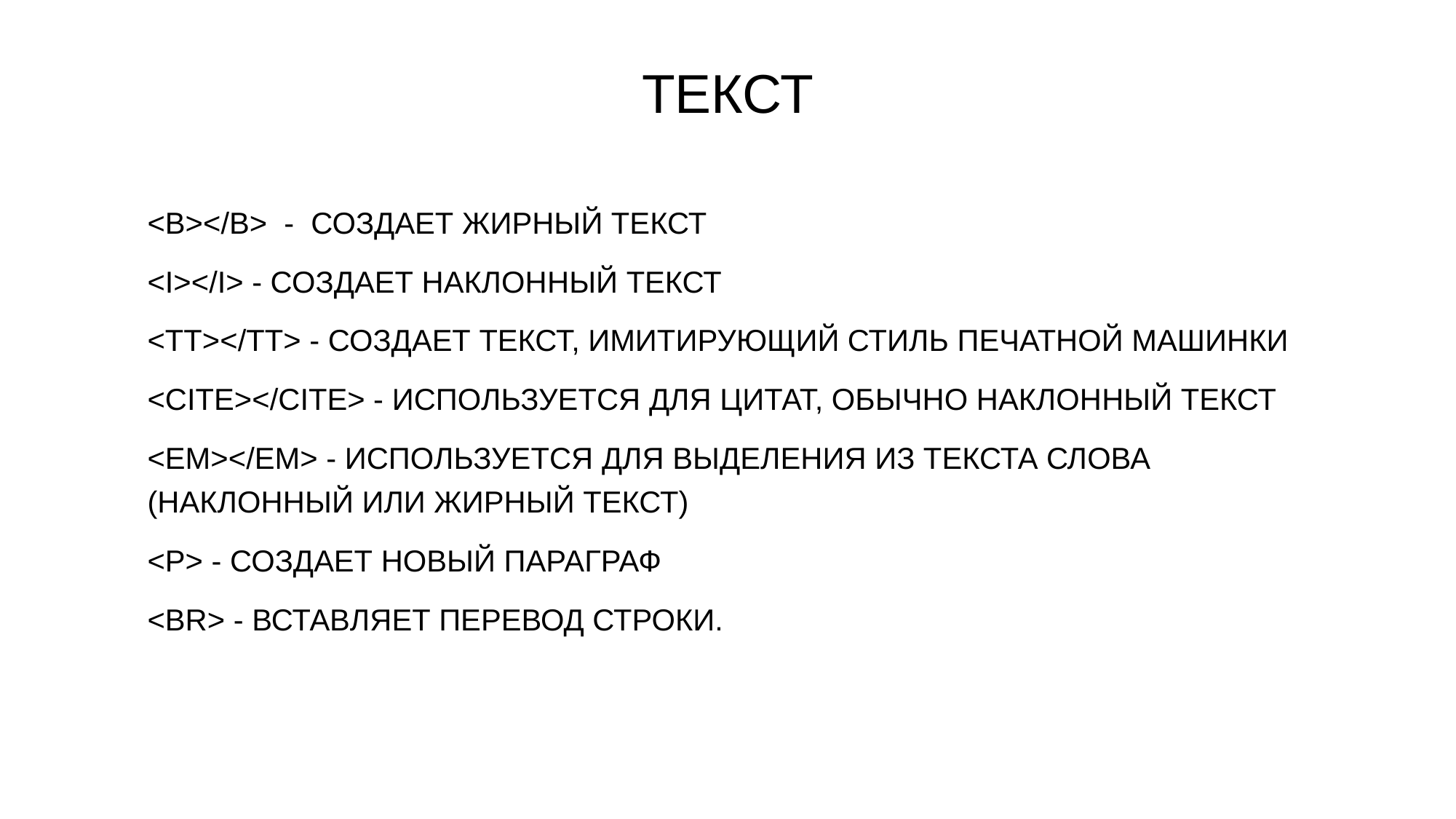

# ТЕКСТ
<B></B>  -  СОЗДАЕТ ЖИРНЫЙ ТЕКСТ
<I></I> - СОЗДАЕТ НАКЛОННЫЙ ТЕКСТ
<TT></TT> - СОЗДАЕТ ТЕКСТ, ИМИТИРУЮЩИЙ СТИЛЬ ПЕЧАТНОЙ МАШИНКИ
<CITE></CITE> - ИСПОЛЬЗУЕТСЯ ДЛЯ ЦИТАТ, ОБЫЧНО НАКЛОННЫЙ ТЕКСТ
<EM></EM> - ИСПОЛЬЗУЕТСЯ ДЛЯ ВЫДЕЛЕНИЯ ИЗ ТЕКСТА СЛОВА (НАКЛОННЫЙ ИЛИ ЖИРНЫЙ ТЕКСТ)
<P> - СОЗДАЕТ НОВЫЙ ПАРАГРАФ
<BR> - ВСТАВЛЯЕТ ПЕРЕВОД СТРОКИ.